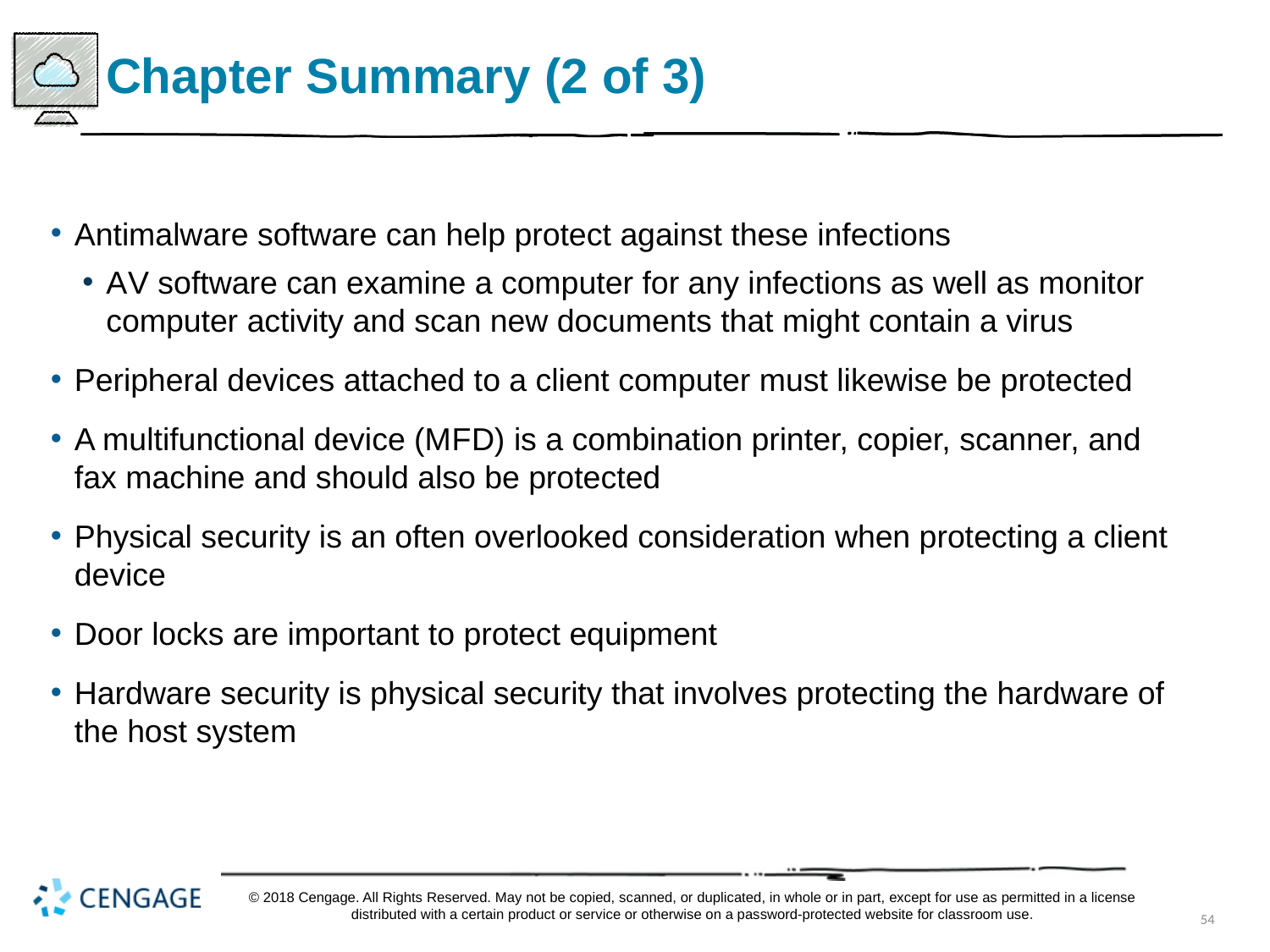

# Chapter Summary (2 of 3)
Antimalware software can help protect against these infections
A V software can examine a computer for any infections as well as monitor computer activity and scan new documents that might contain a virus
Peripheral devices attached to a client computer must likewise be protected
A multifunctional device (M F D) is a combination printer, copier, scanner, and fax machine and should also be protected
Physical security is an often overlooked consideration when protecting a client device
Door locks are important to protect equipment
Hardware security is physical security that involves protecting the hardware of the host system
© 2018 Cengage. All Rights Reserved. May not be copied, scanned, or duplicated, in whole or in part, except for use as permitted in a license distributed with a certain product or service or otherwise on a password-protected website for classroom use.